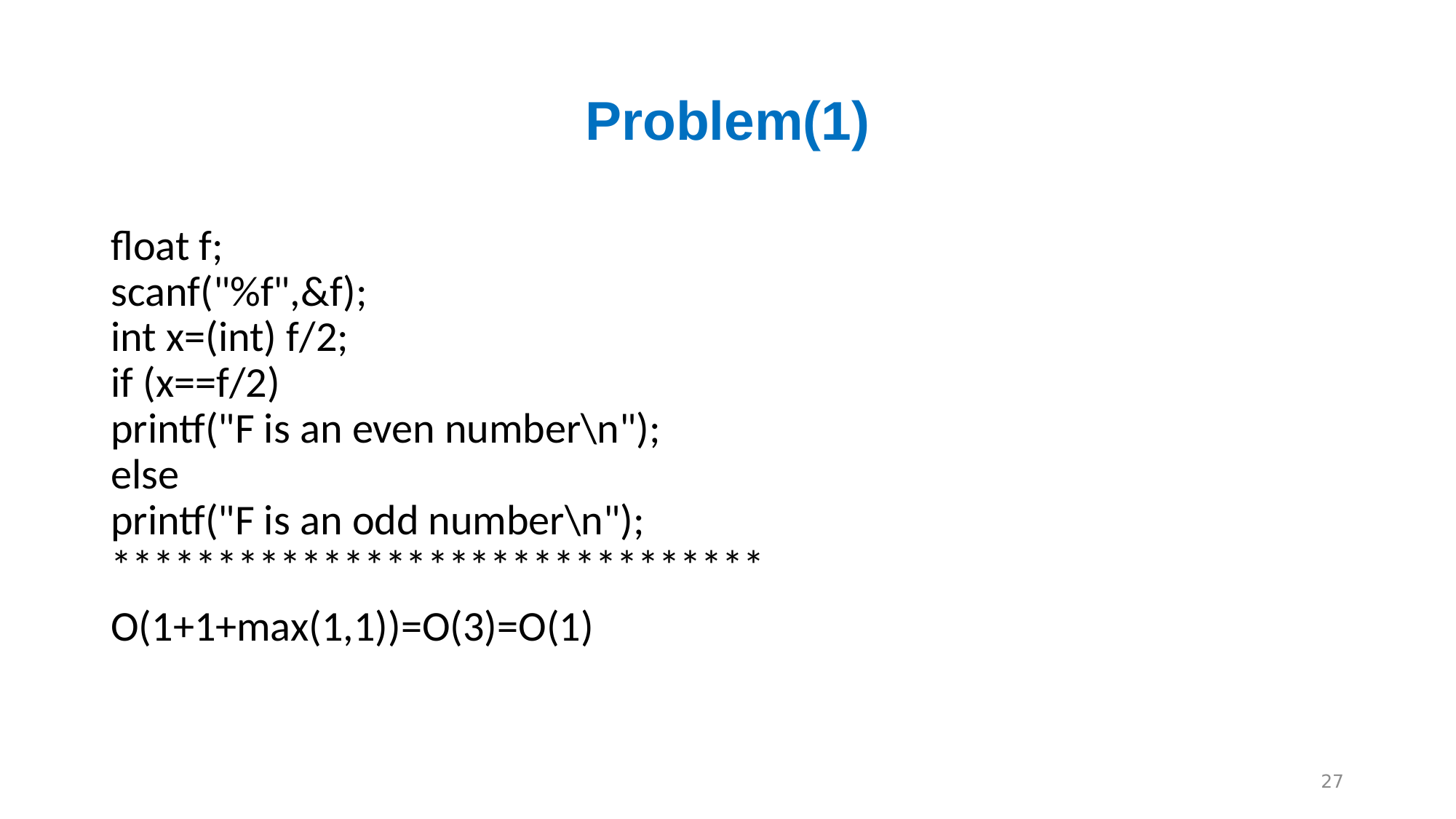

# Problem(1)
float f;
scanf("%f",&f);
int x=(int) f/2;
if (x==f/2)
printf("F is an even number\n");
else
printf("F is an odd number\n");
*******************************
O(1+1+max(1,1))=O(3)=O(1)
27